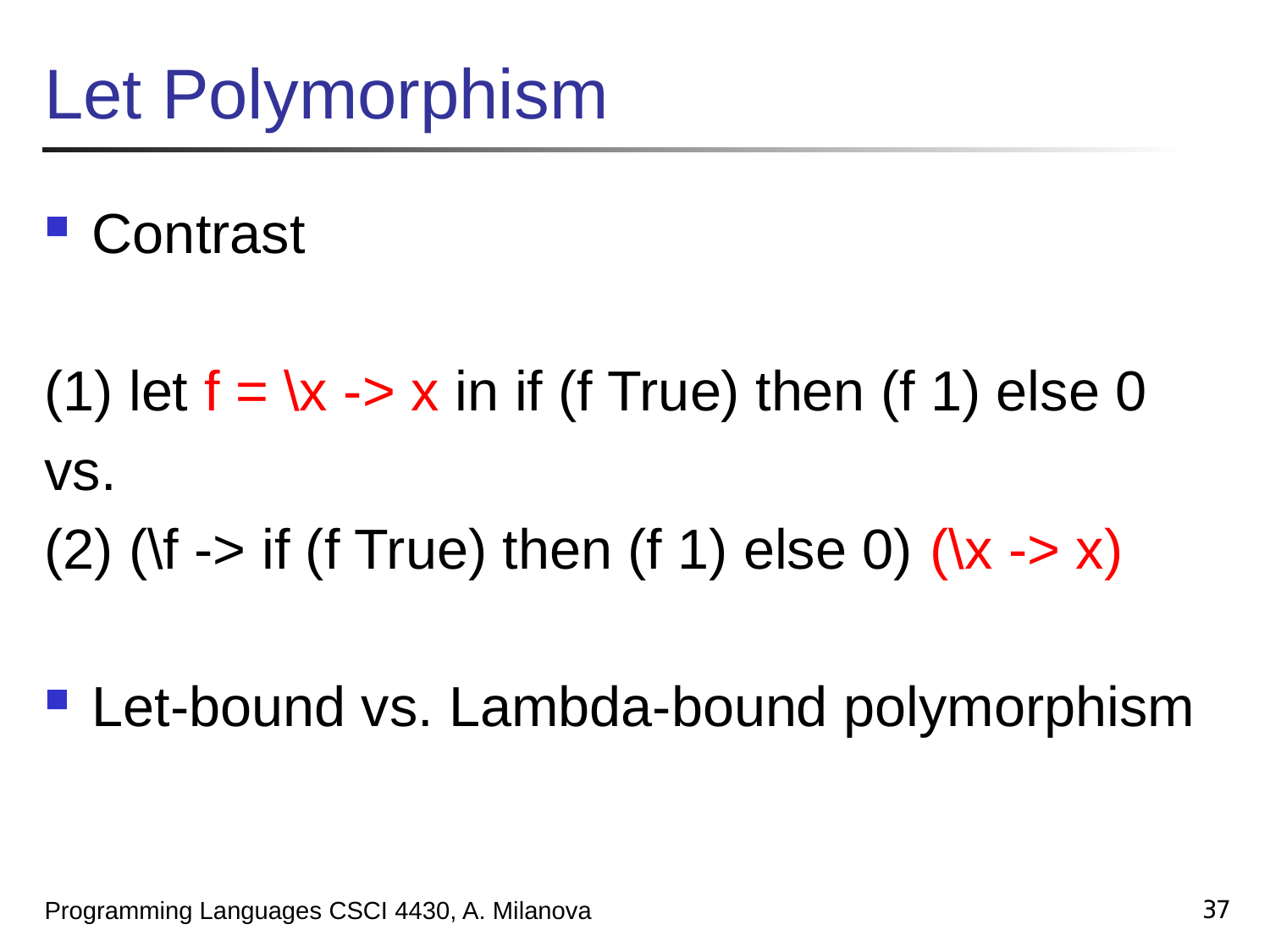

# Let Polymorphism
Contrast

(1) let f = \x -> x in if (f True) then (f 1) else 0
vs.
(2) (\f -> if (f True) then (f 1) else 0) (\x -> x)

Let-bound vs. Lambda-bound polymorphism

37
Programming Languages CSCI 4430, A. Milanova